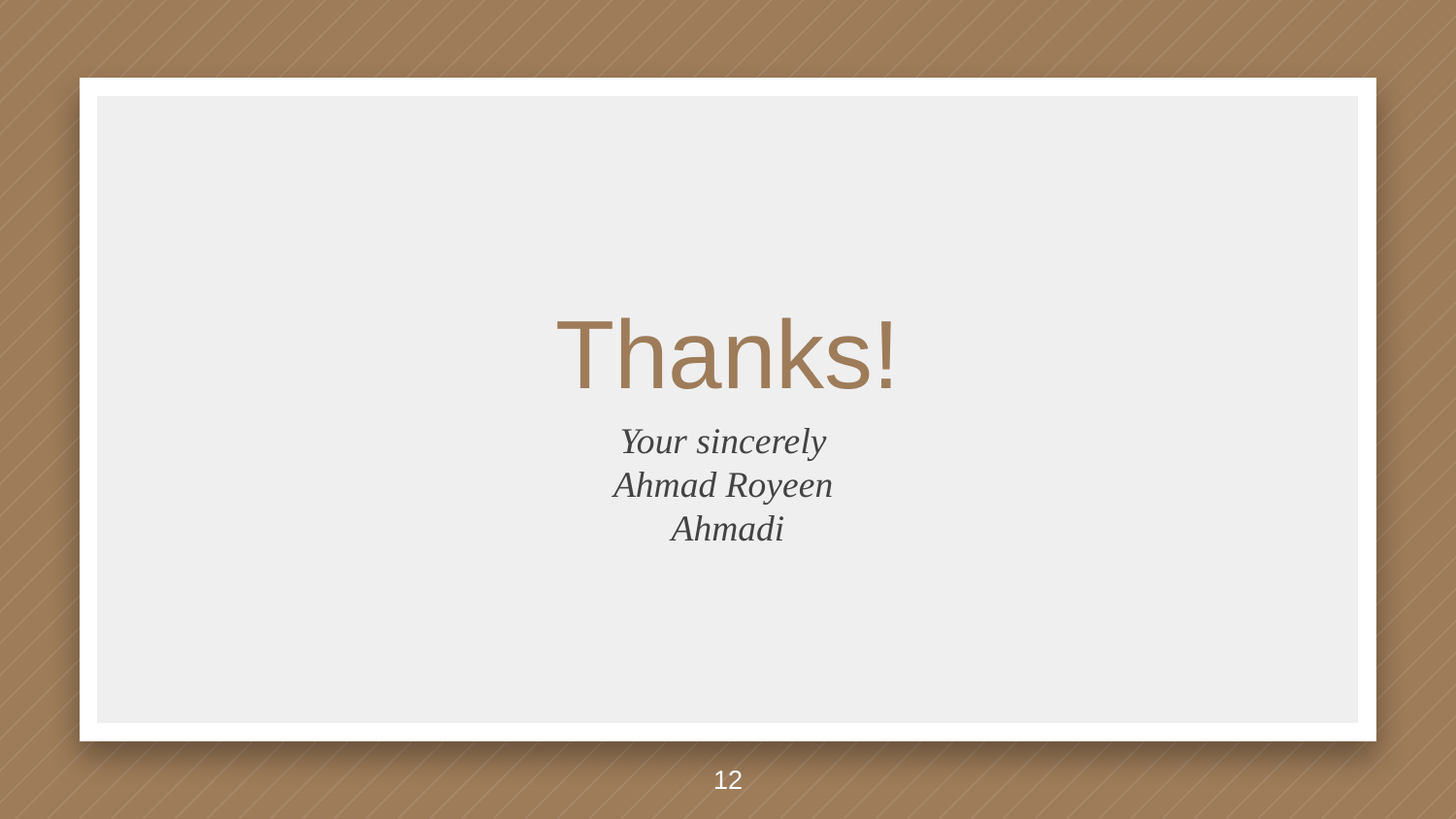

Thanks!
Your sincerely
Ahmad Royeen
Ahmadi
12